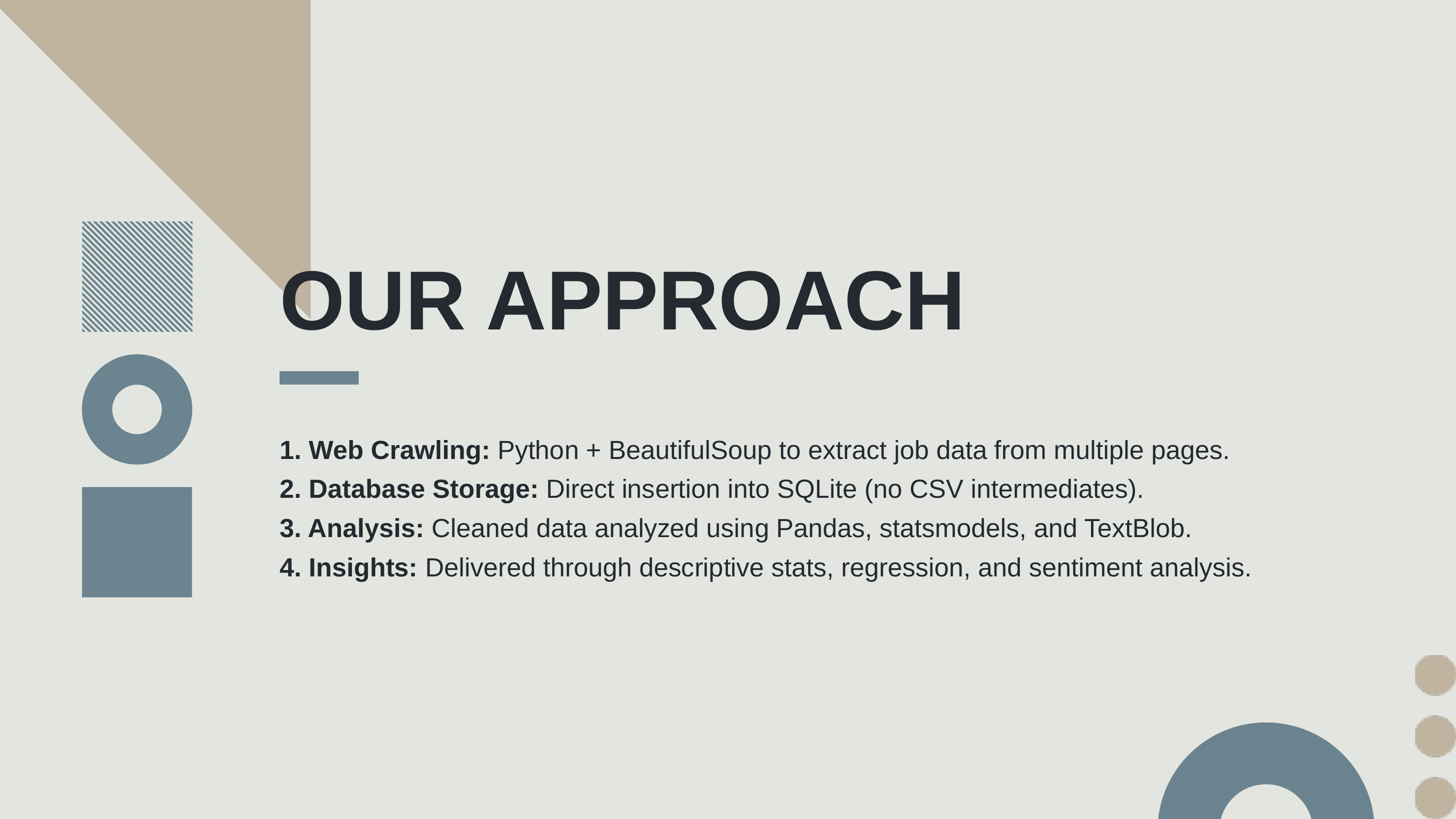

OUR APPROACH

1. Web Crawling: Python + BeautifulSoup to extract job data from multiple pages.
2. Database Storage: Direct insertion into SQLite (no CSV intermediates).
3. Analysis: Cleaned data analyzed using Pandas, statsmodels, and TextBlob.
4. Insights: Delivered through descriptive stats, regression, and sentiment analysis.